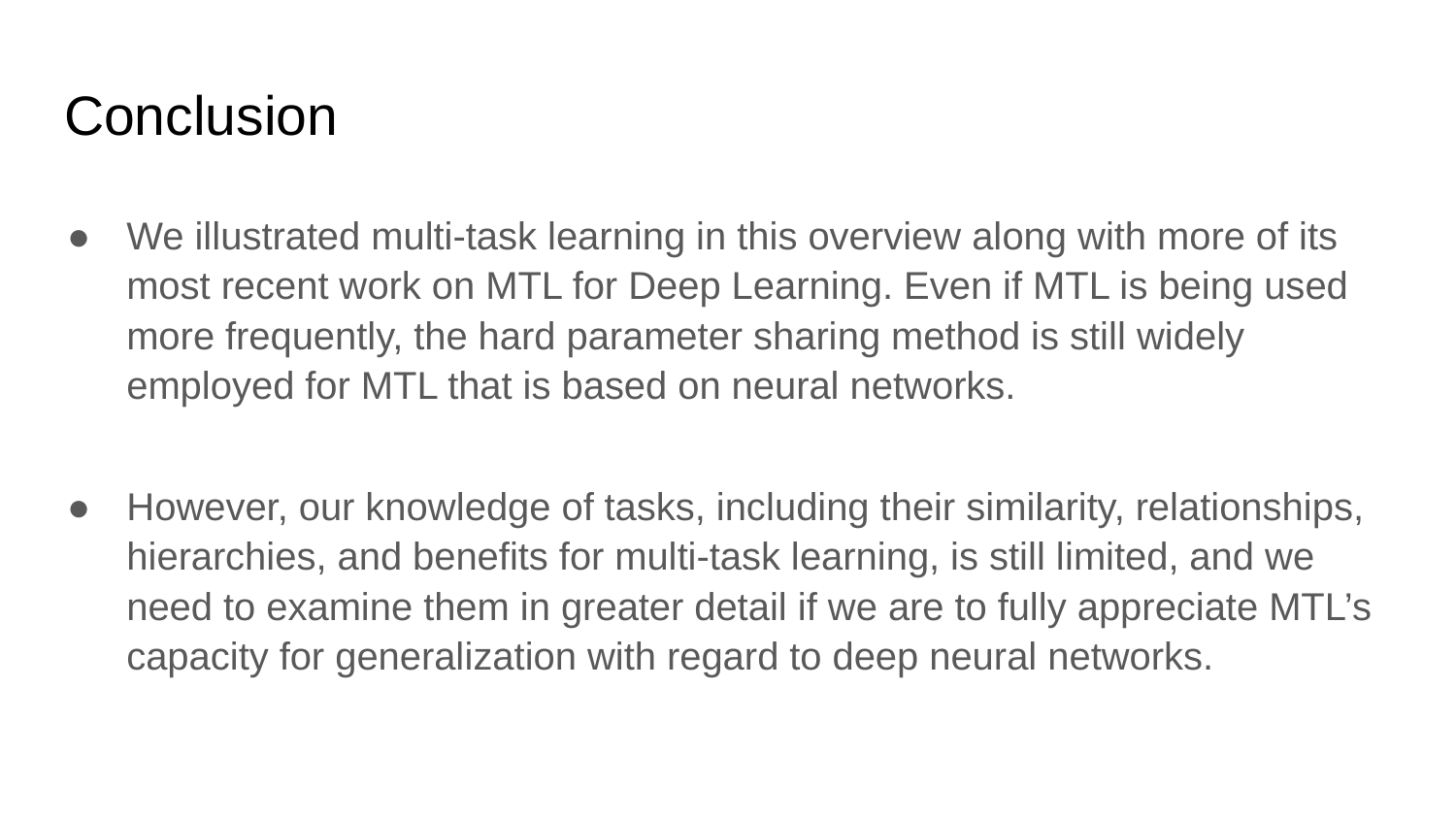

# Conclusion
We illustrated multi-task learning in this overview along with more of its most recent work on MTL for Deep Learning. Even if MTL is being used more frequently, the hard parameter sharing method is still widely employed for MTL that is based on neural networks.

However, our knowledge of tasks, including their similarity, relationships, hierarchies, and benefits for multi-task learning, is still limited, and we need to examine them in greater detail if we are to fully appreciate MTL’s capacity for generalization with regard to deep neural networks.